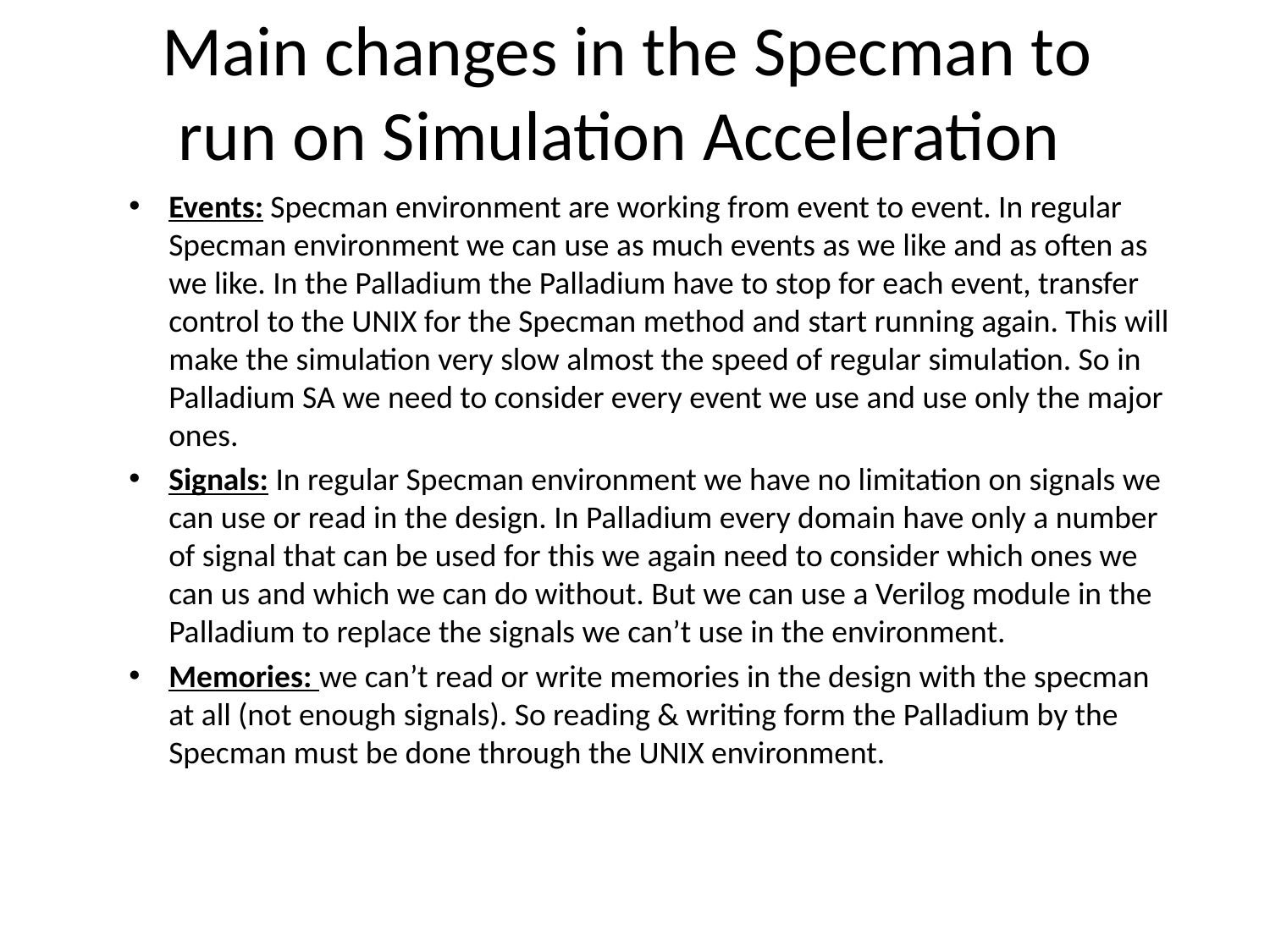

Main changes in the Specman to
run on Simulation Acceleration
Events: Specman environment are working from event to event. In regular Specman environment we can use as much events as we like and as often as we like. In the Palladium the Palladium have to stop for each event, transfer control to the UNIX for the Specman method and start running again. This will make the simulation very slow almost the speed of regular simulation. So in Palladium SA we need to consider every event we use and use only the major ones.
Signals: In regular Specman environment we have no limitation on signals we can use or read in the design. In Palladium every domain have only a number of signal that can be used for this we again need to consider which ones we can us and which we can do without. But we can use a Verilog module in the Palladium to replace the signals we can’t use in the environment.
Memories: we can’t read or write memories in the design with the specman at all (not enough signals). So reading & writing form the Palladium by the Specman must be done through the UNIX environment.